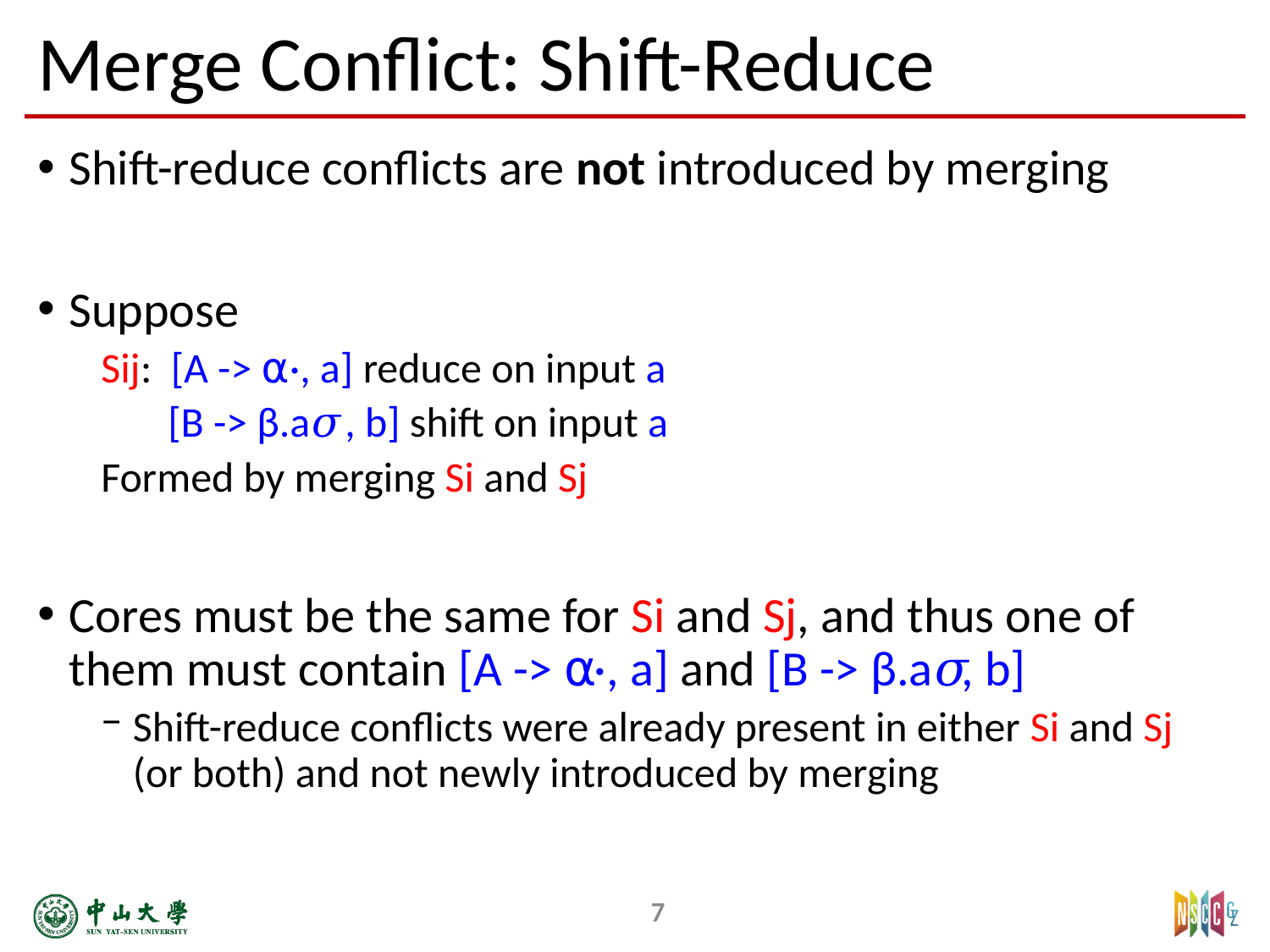

# Merge Conflict: Shift-Reduce
Shift-reduce conflicts are not introduced by merging

Suppose
Sij:  [A -> ⍺·, a] reduce on input a
       [B -> β.a𝜎, b] shift on input a
Formed by merging Si and Sj

Cores must be the same for Si and Sj, and thus one of them must contain [A -> ⍺·, a] and [B -> β.a𝜎, b]
Shift-reduce conflicts were already present in either Si and Sj (or both) and not newly introduced by merging

7